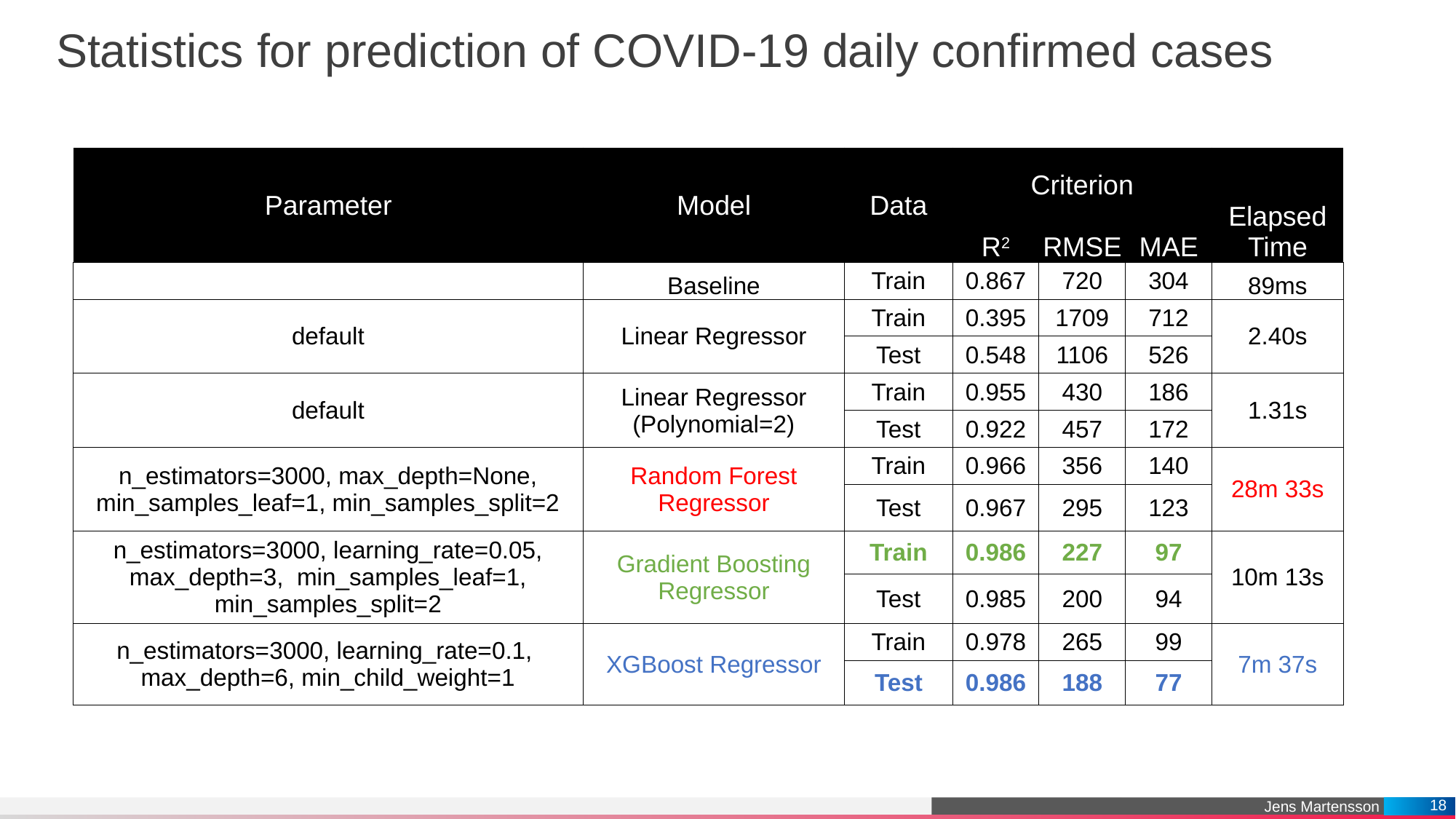

# Statistics for prediction of COVID-19 daily confirmed cases
| Parameter | Model | Data | Criterion |  |  | Elapsed Time |
| --- | --- | --- | --- | --- | --- | --- |
|  |  |  | R2 | RMSE | MAE |  |
|  | Baseline | Train | 0.867 | 720 | 304 | 89ms |
| default | Linear Regressor | Train | 0.395 | 1709 | 712 | 2.40s |
|  |  | Test | 0.548 | 1106 | 526 |  |
| default | Linear Regressor (Polynomial=2) | Train | 0.955 | 430 | 186 | 1.31s |
|  |  | Test | 0.922 | 457 | 172 |  |
| n\_estimators=3000, max\_depth=None, min\_samples\_leaf=1, min\_samples\_split=2 | Random Forest Regressor | Train | 0.966 | 356 | 140 | 28m 33s |
|  |  | Test | 0.967 | 295 | 123 |  |
| n\_estimators=3000, learning\_rate=0.05, max\_depth=3, min\_samples\_leaf=1, min\_samples\_split=2 | Gradient Boosting Regressor | Train | 0.986 | 227 | 97 | 10m 13s |
|  |  | Test | 0.985 | 200 | 94 |  |
| n\_estimators=3000, learning\_rate=0.1, max\_depth=6, min\_child\_weight=1 | XGBoost Regressor | Train | 0.978 | 265 | 99 | 7m 37s |
|  |  | Test | 0.986 | 188 | 77 |  |
18